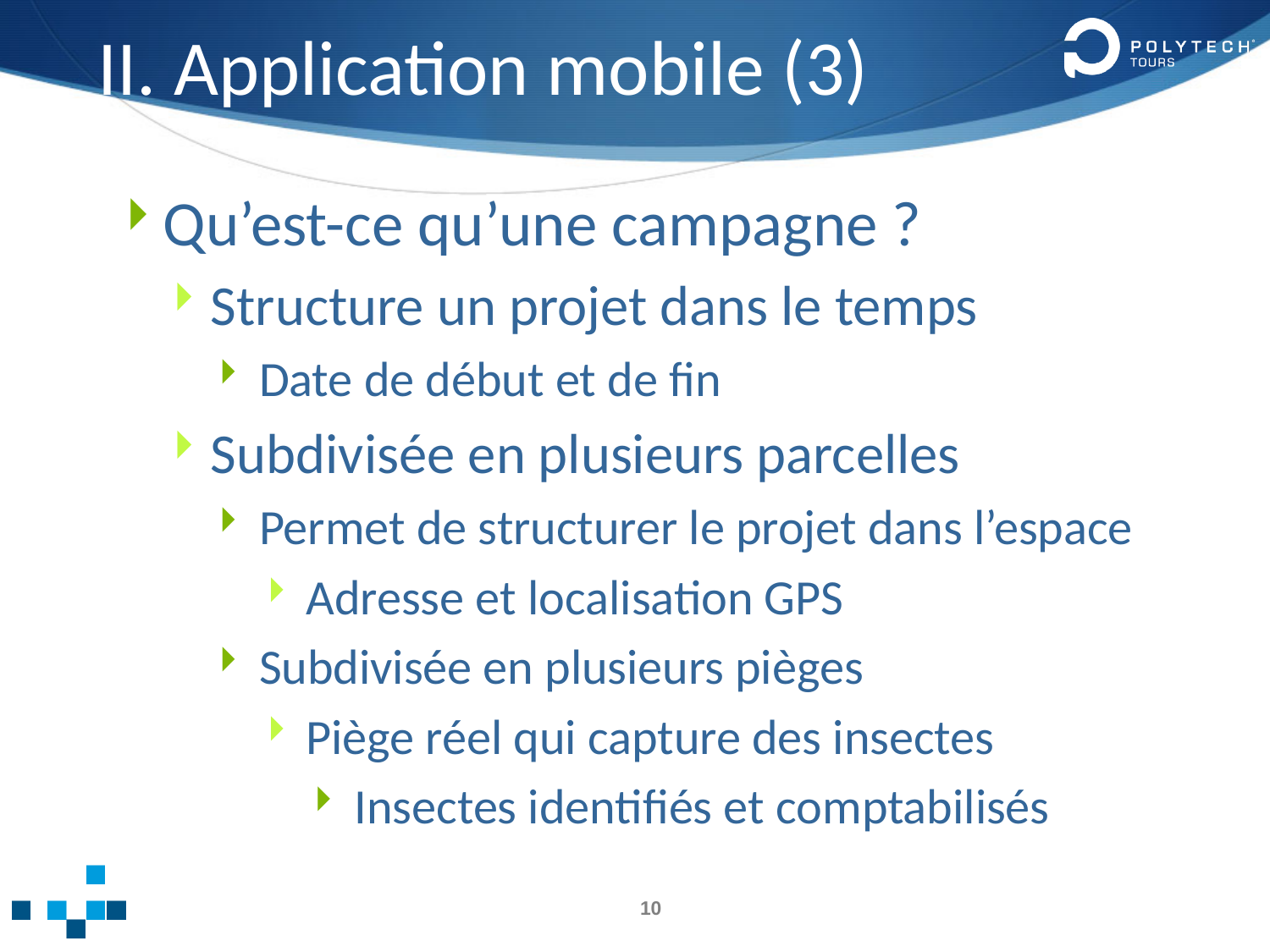

# II. Application mobile (3)
Qu’est-ce qu’une campagne ?
Structure un projet dans le temps
Date de début et de fin
Subdivisée en plusieurs parcelles
Permet de structurer le projet dans l’espace
Adresse et localisation GPS
Subdivisée en plusieurs pièges
Piège réel qui capture des insectes
Insectes identifiés et comptabilisés
10